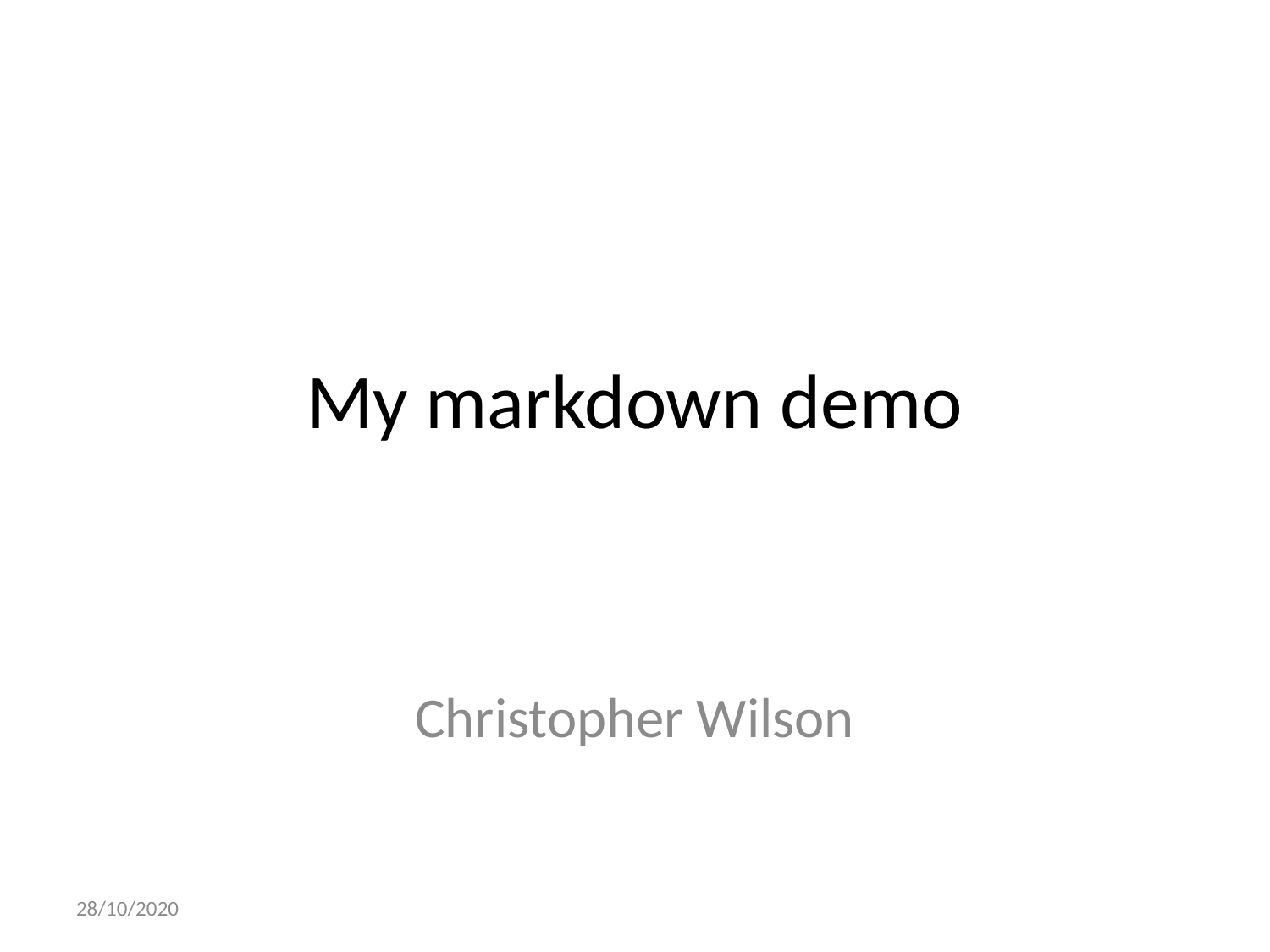

# My markdown demo
Christopher Wilson
28/10/2020